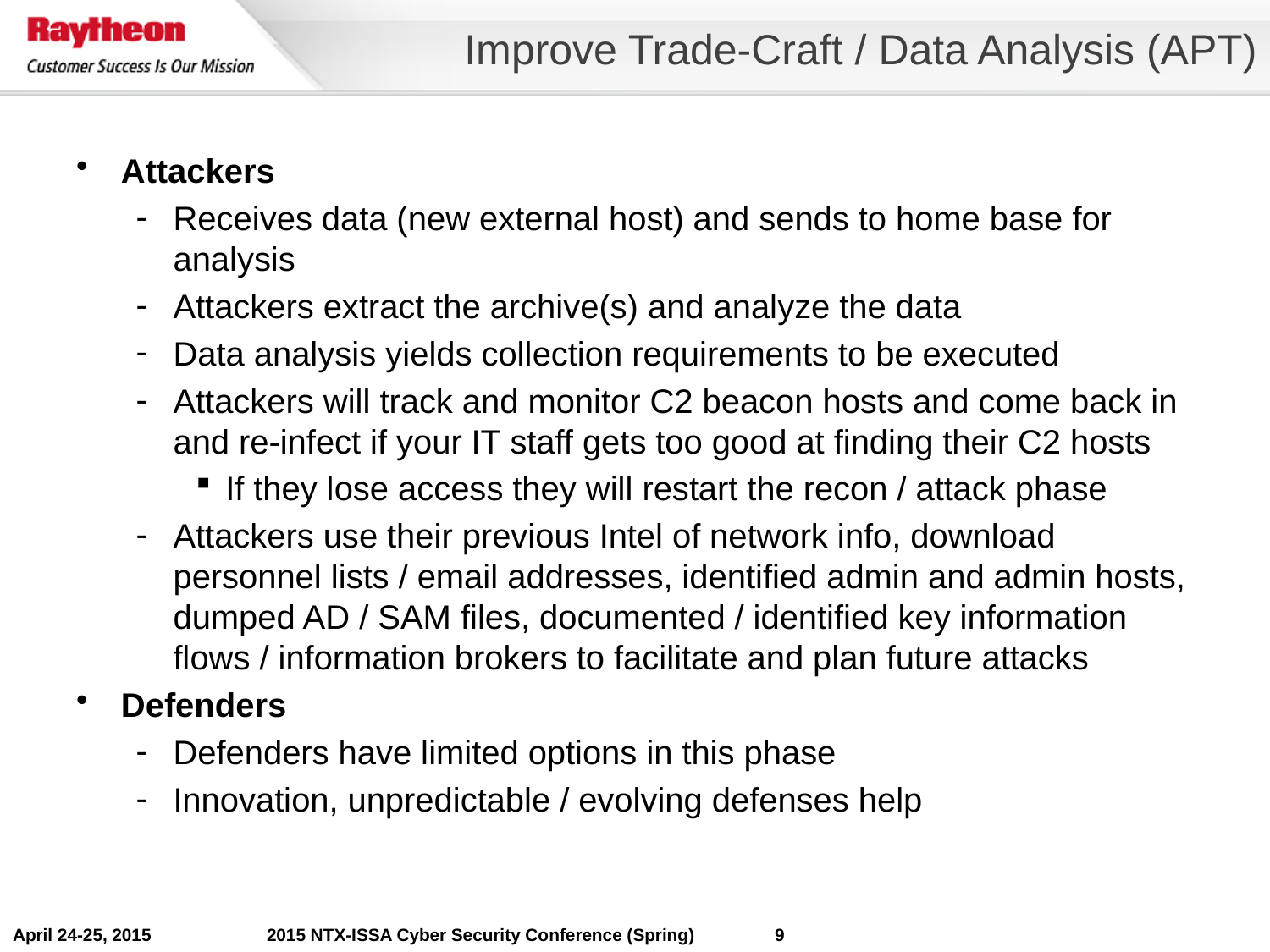

# Improve Trade-Craft / Data Analysis (APT)
Attackers
Receives data (new external host) and sends to home base for analysis
Attackers extract the archive(s) and analyze the data
Data analysis yields collection requirements to be executed
Attackers will track and monitor C2 beacon hosts and come back in and re-infect if your IT staff gets too good at finding their C2 hosts
If they lose access they will restart the recon / attack phase
Attackers use their previous Intel of network info, download personnel lists / email addresses, identified admin and admin hosts, dumped AD / SAM files, documented / identified key information flows / information brokers to facilitate and plan future attacks
Defenders
Defenders have limited options in this phase
Innovation, unpredictable / evolving defenses help